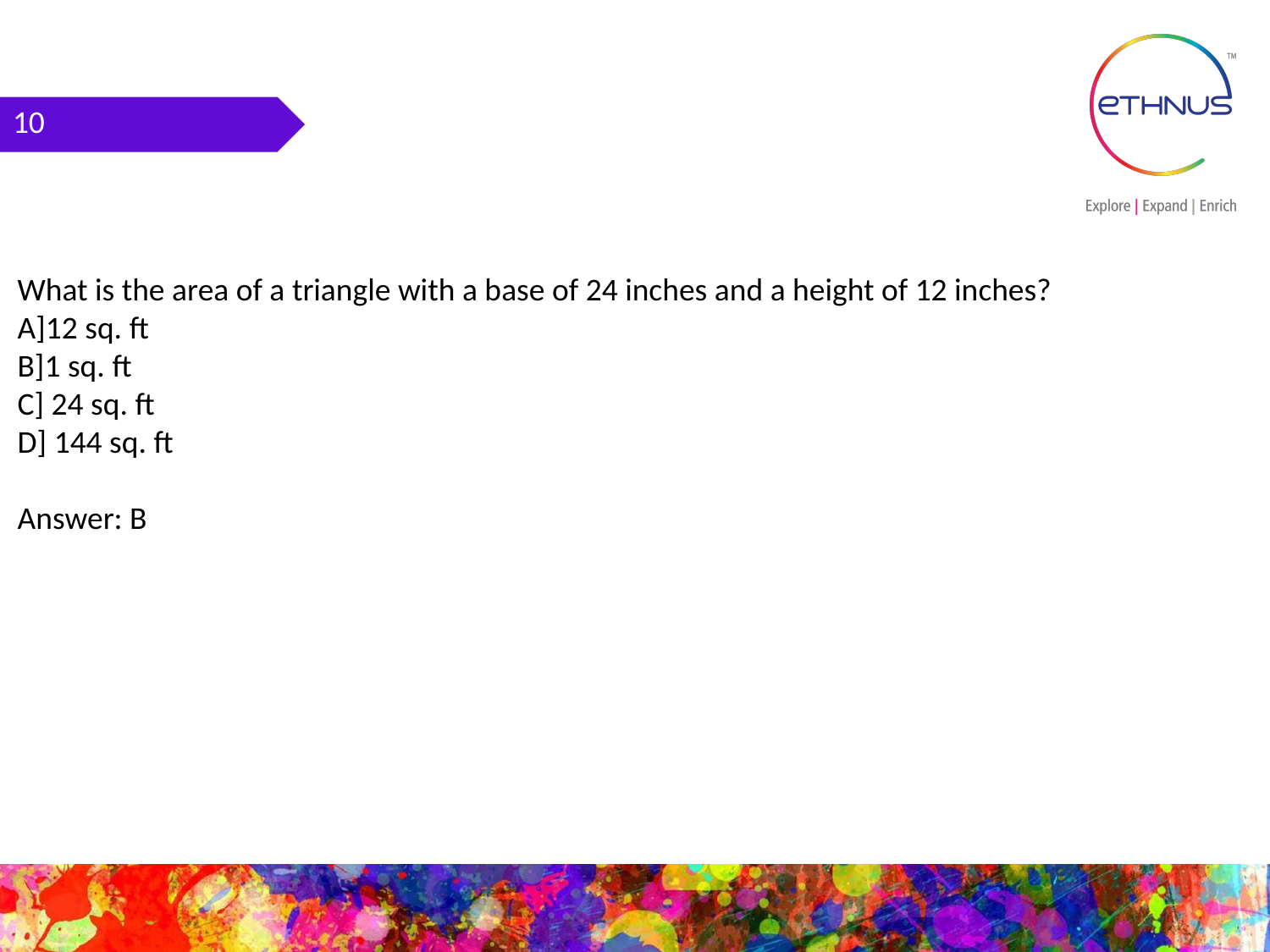

10
What is the area of a triangle with a base of 24 inches and a height of 12 inches?
A]12 sq. ft
B]1 sq. ft
C] 24 sq. ft
D] 144 sq. ft

Answer: B